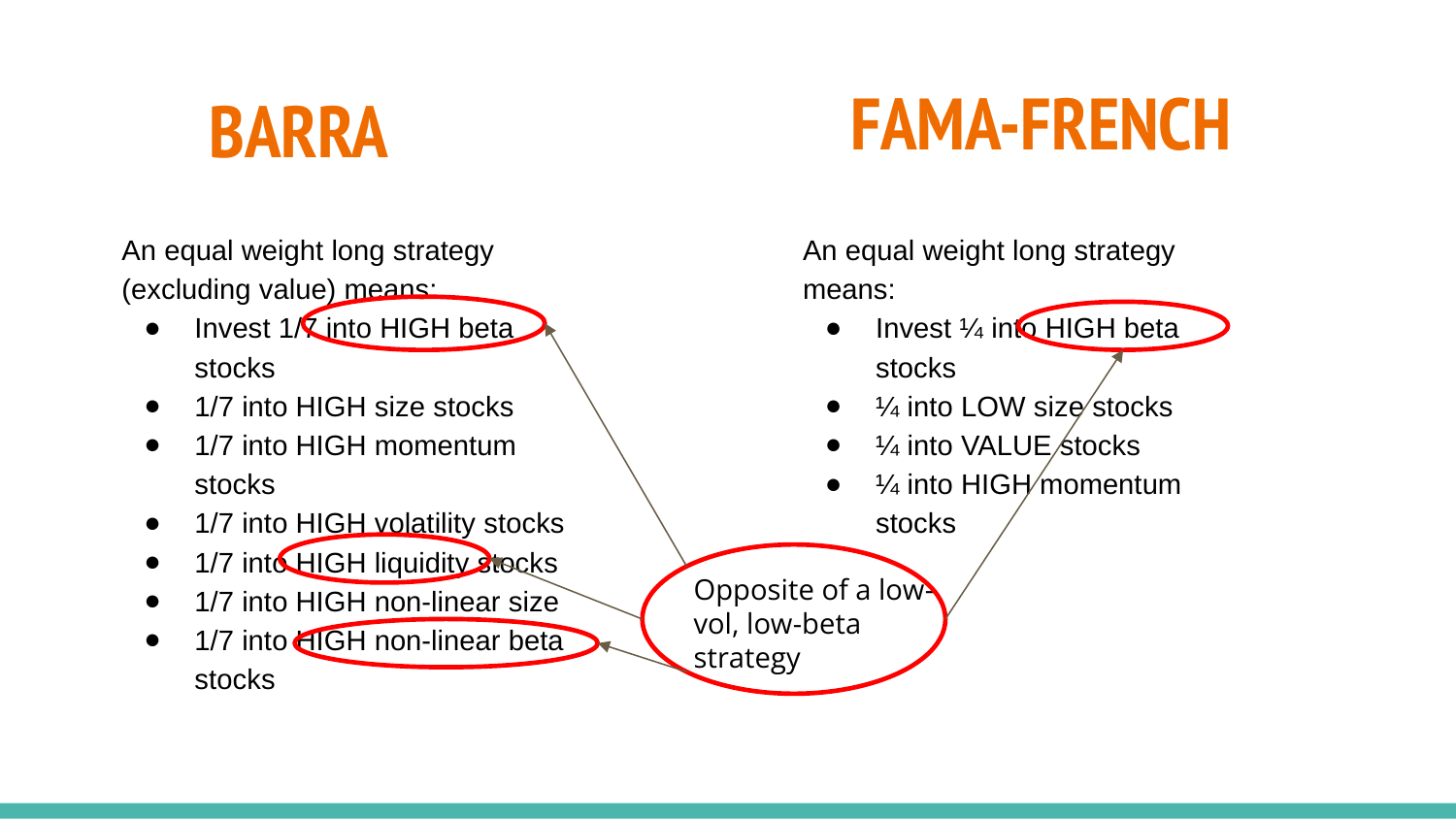

FAMA-FRENCH
# BARRA
An equal weight long strategy (excluding value) means:
Invest 1/7 into HIGH beta stocks
1/7 into HIGH size stocks
1/7 into HIGH momentum stocks
1/7 into HIGH volatility stocks
1/7 into HIGH liquidity stocks
1/7 into HIGH non-linear size
1/7 into HIGH non-linear beta stocks
An equal weight long strategy means:
Invest ¼ into HIGH beta stocks
¼ into LOW size stocks
¼ into VALUE stocks
¼ into HIGH momentum stocks

Opposite of a low-vol, low-beta strategy